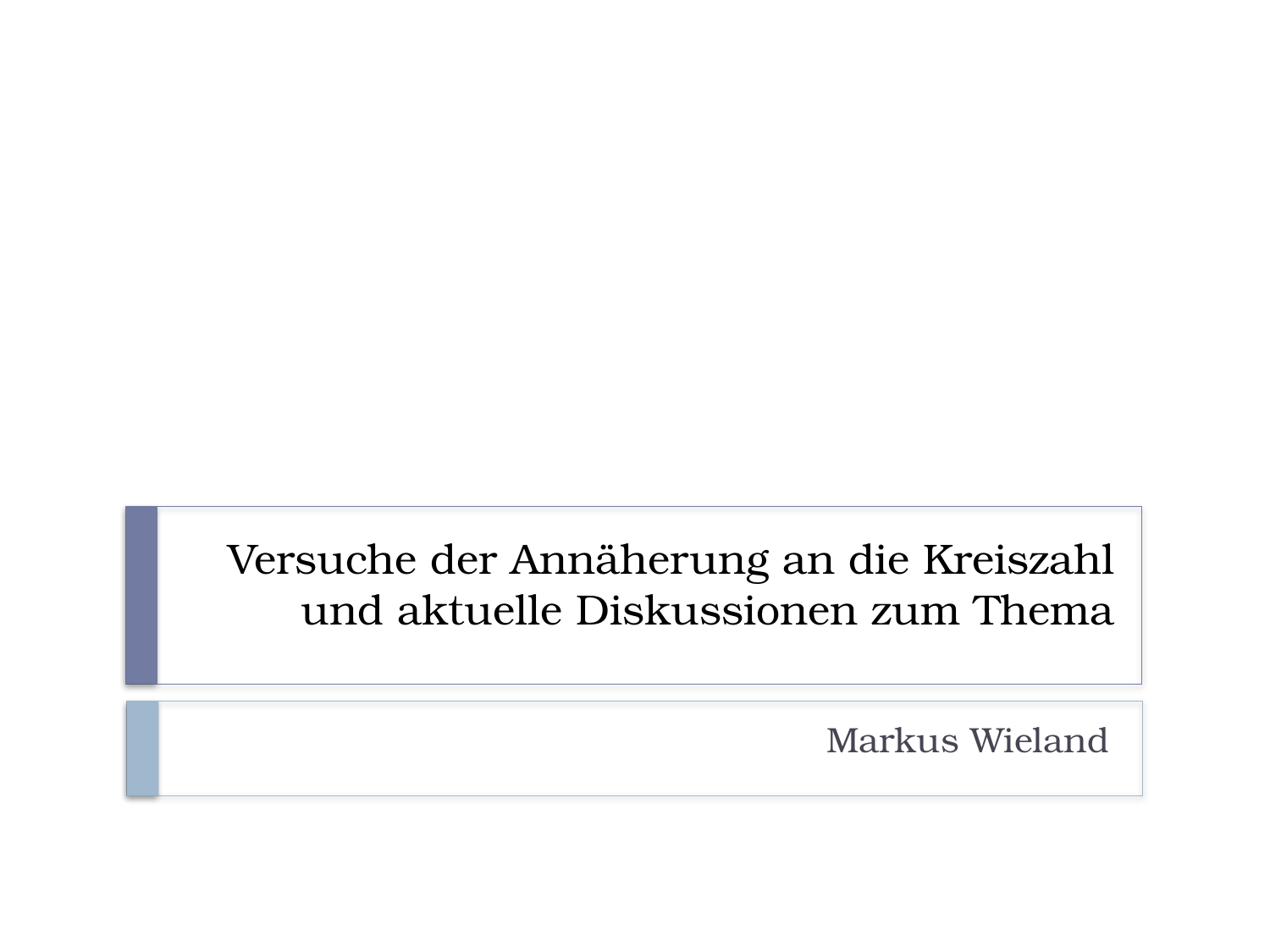

# Versuche der Annäherung an die Kreiszahl und aktuelle Diskussionen zum Thema
Markus Wieland